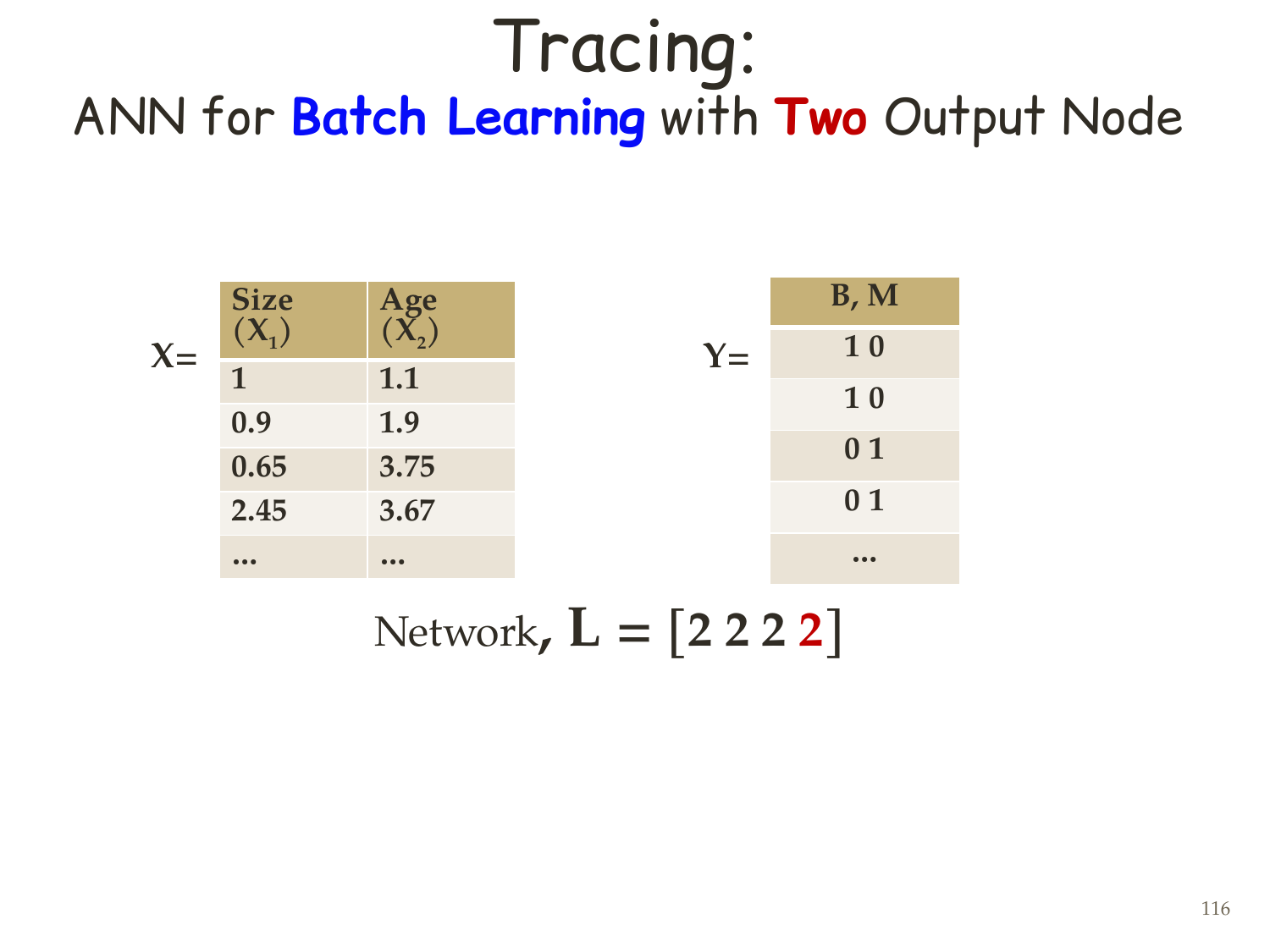

# Tracing: ANN for Batch Learning with Two Output Node
| B, M |
| --- |
| 1 0 |
| 1 0 |
| 0 1 |
| 0 1 |
| … |
| Size (X1) | Age (X2) |
| --- | --- |
| 1 | 1.1 |
| 0.9 | 1.9 |
| 0.65 | 3.75 |
| 2.45 | 3.67 |
| … | … |
X=
Y=
Network, L = [2 2 2 2]
116